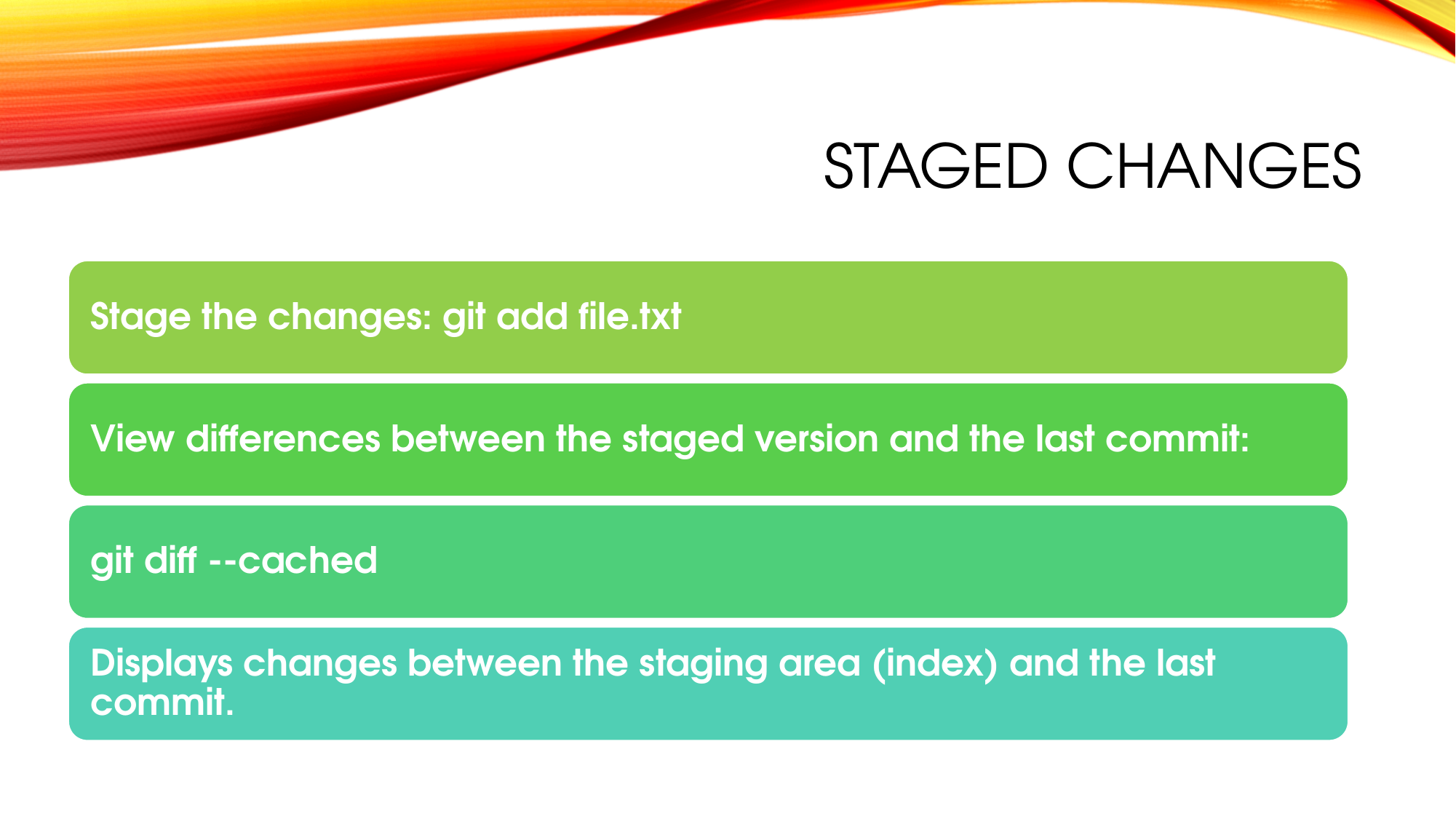

# Staged Changes
Stage the changes: git add file.txt
View differences between the staged version and the last commit:
git diff --cached
Displays changes between the staging area (index) and the last commit.